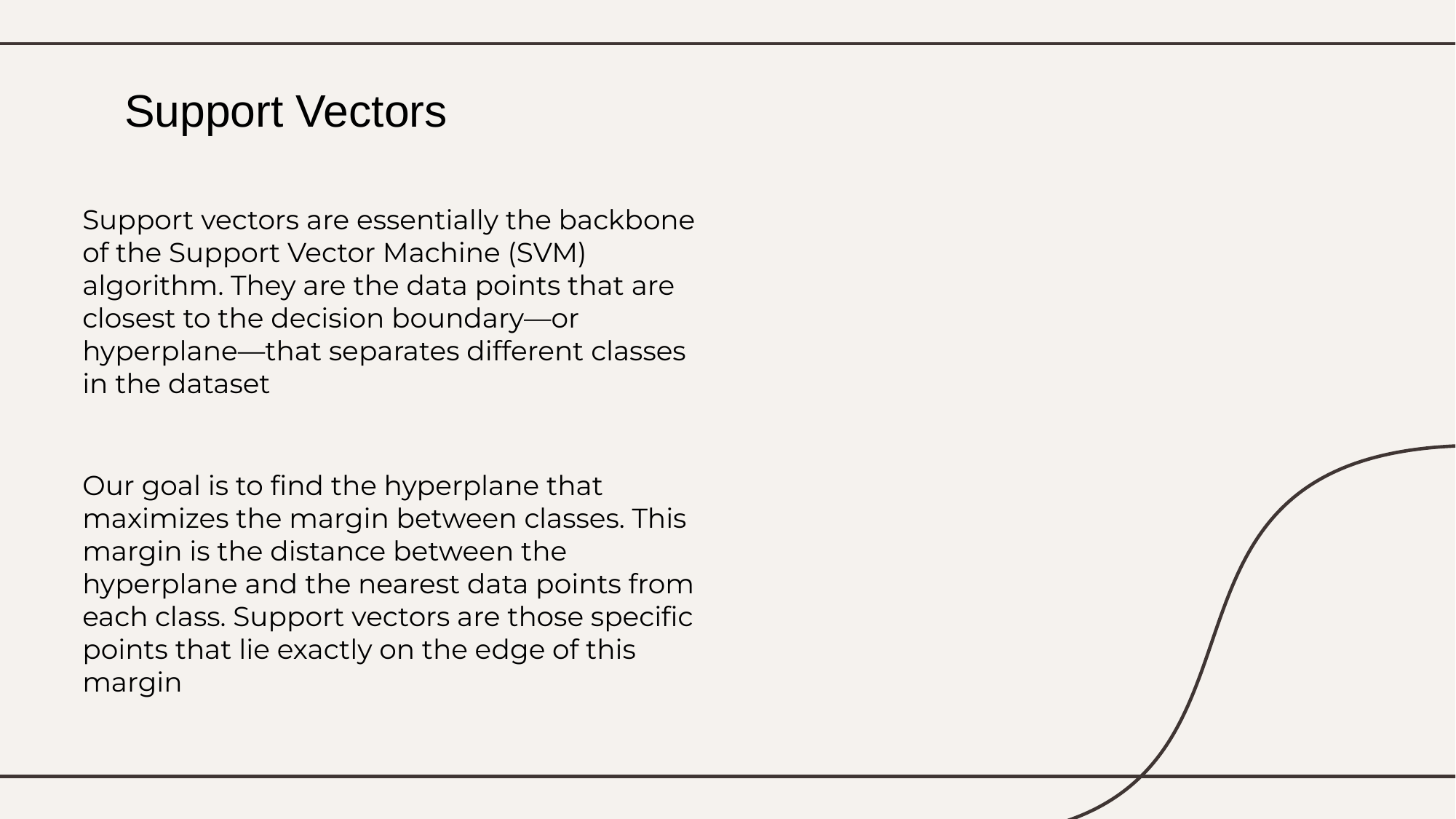

# Support Vectors
Support vectors are essentially the backbone of the Support Vector Machine (SVM) algorithm. They are the data points that are closest to the decision boundary—or hyperplane—that separates different classes in the dataset

Our goal is to find the hyperplane that maximizes the margin between classes. This margin is the distance between the hyperplane and the nearest data points from each class. Support vectors are those specific points that lie exactly on the edge of this margin